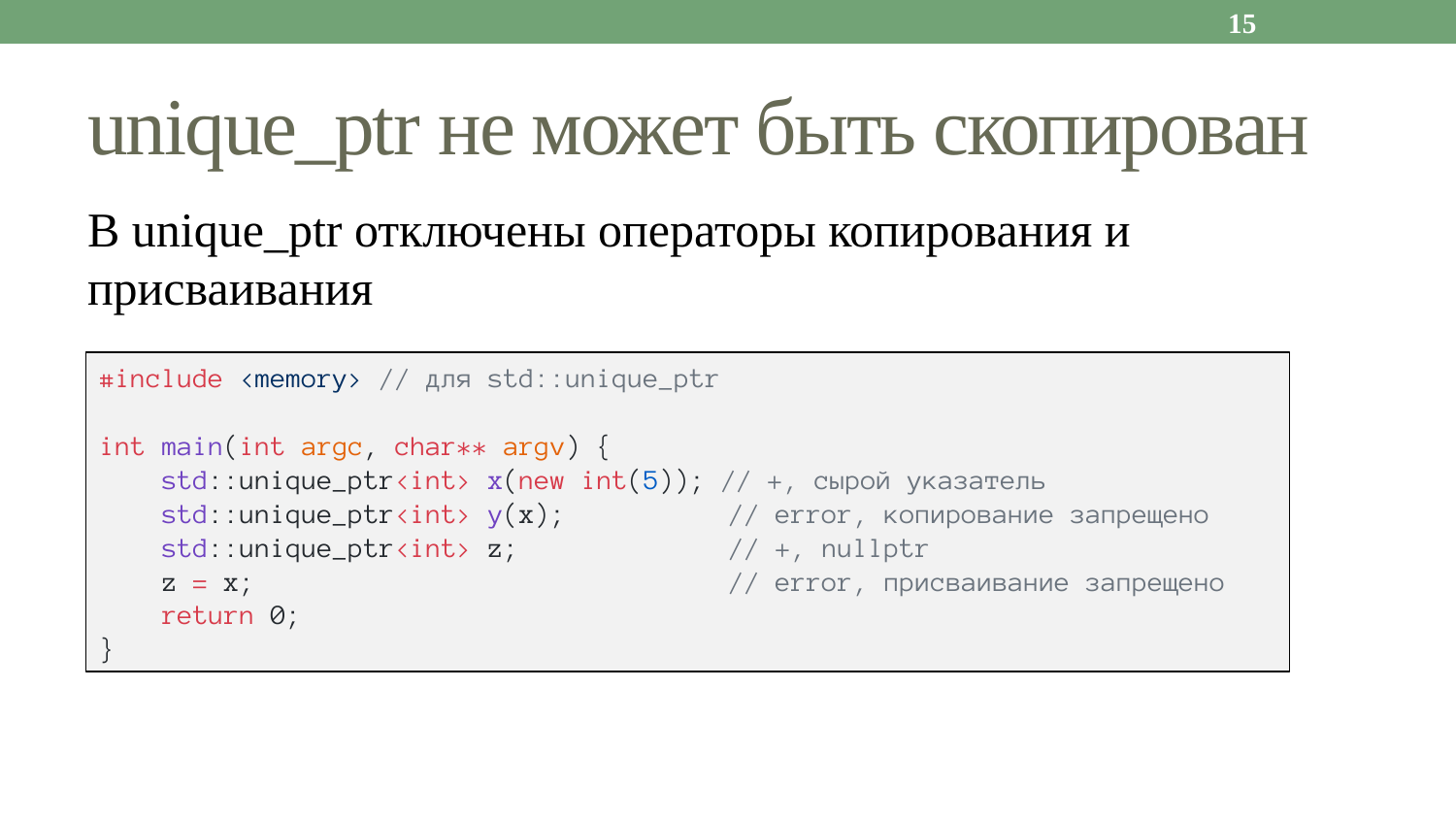

15
# unique_ptr не может быть скопирован
В unique_ptr отключены операторы копирования и присваивания
#include <memory> // для std::unique_ptr

int main(int argc, char** argv) {
    std::unique_ptr<int> x(new int(5)); // +, сырой указатель
    std::unique_ptr<int> y(x); 	   // error, копирование запрещено
    std::unique_ptr<int> z;  	   // +, nullptr
    z = x; 			   // error, присваивание запрещено
    return 0;
}